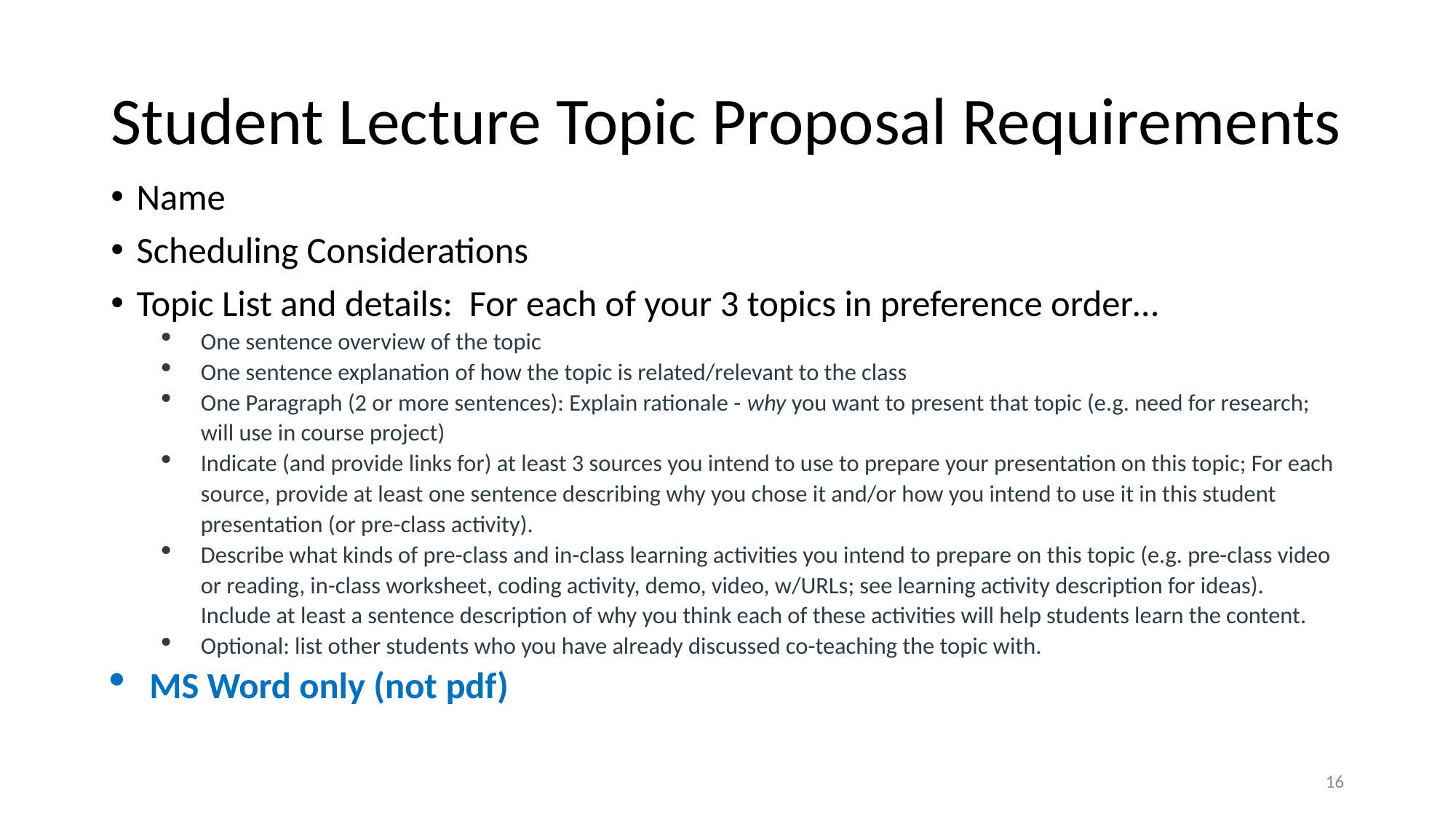

# Student Lecture Topic Proposal Requirements
Name
Scheduling Considerations
Topic List and details:  For each of your 3 topics in preference order…
One sentence overview of the topic
One sentence explanation of how the topic is related/relevant to the class
One Paragraph (2 or more sentences): Explain rationale - why you want to present that topic (e.g. need for research; will use in course project)
Indicate (and provide links for) at least 3 sources you intend to use to prepare your presentation on this topic; For each source, provide at least one sentence describing why you chose it and/or how you intend to use it in this student presentation (or pre-class activity).
Describe what kinds of pre-class and in-class learning activities you intend to prepare on this topic (e.g. pre-class video or reading, in-class worksheet, coding activity, demo, video, w/URLs; see learning activity description for ideas).  Include at least a sentence description of why you think each of these activities will help students learn the content.
Optional: list other students who you have already discussed co-teaching the topic with.
MS Word only (not pdf)

16